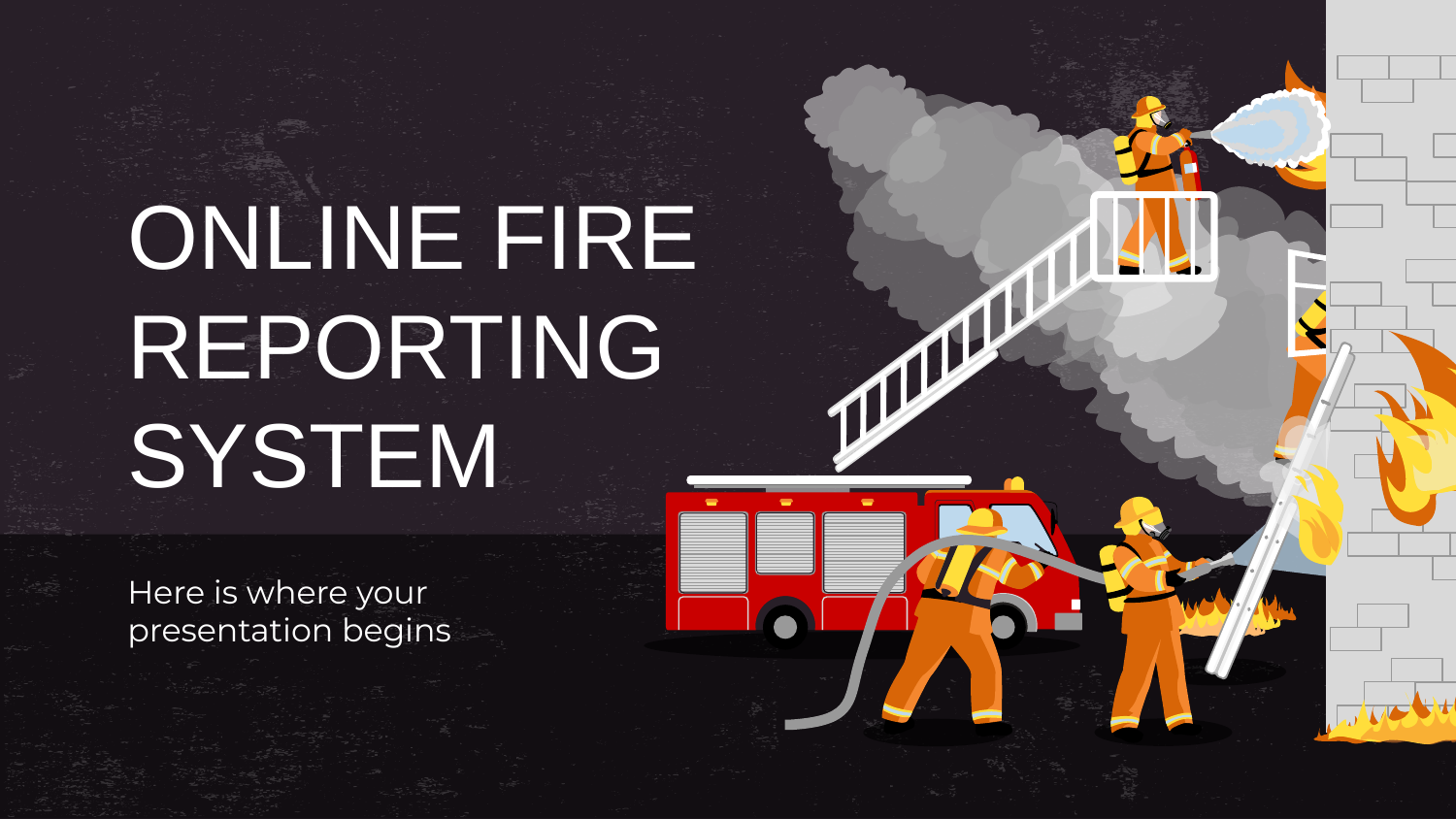

# ONLINE FIRE REPORTING SYSTEM
Here is where your presentation begins